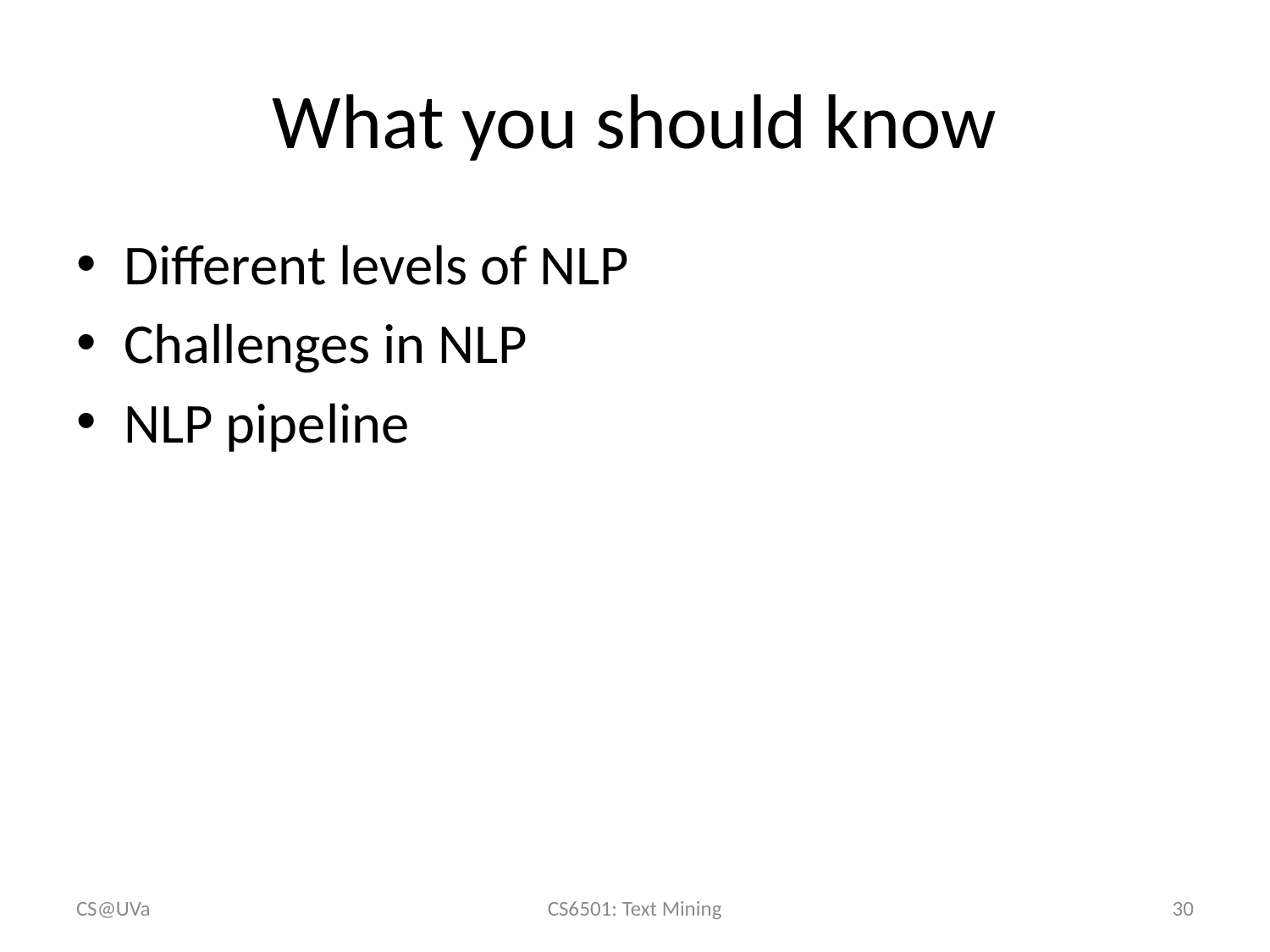

# What you should know
Different levels of NLP
Challenges in NLP
NLP pipeline
CS@UVa
CS6501: Text Mining
30